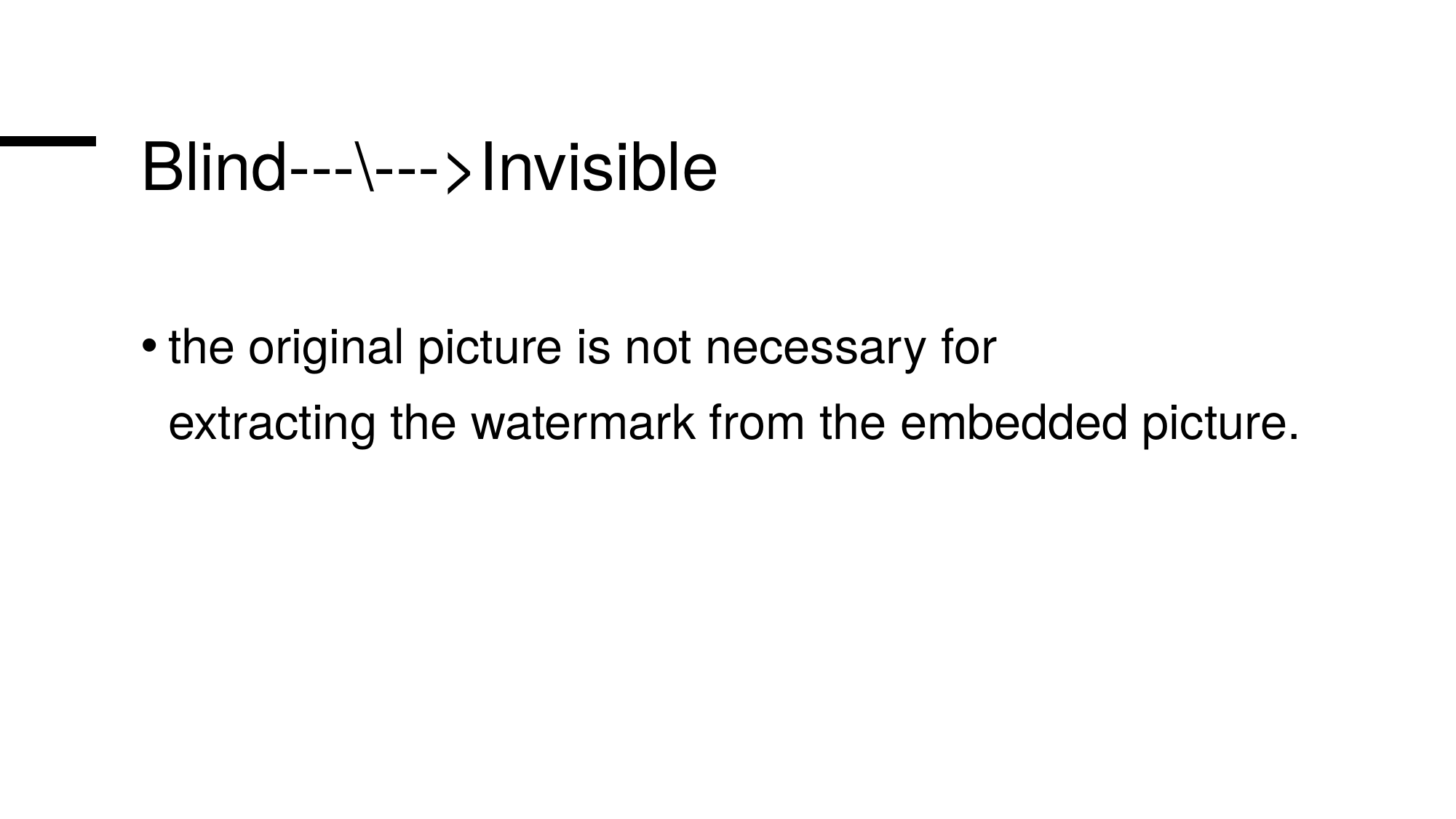

# Blind---\--->Invisible
the original picture is not necessary for extracting the watermark from the embedded picture.